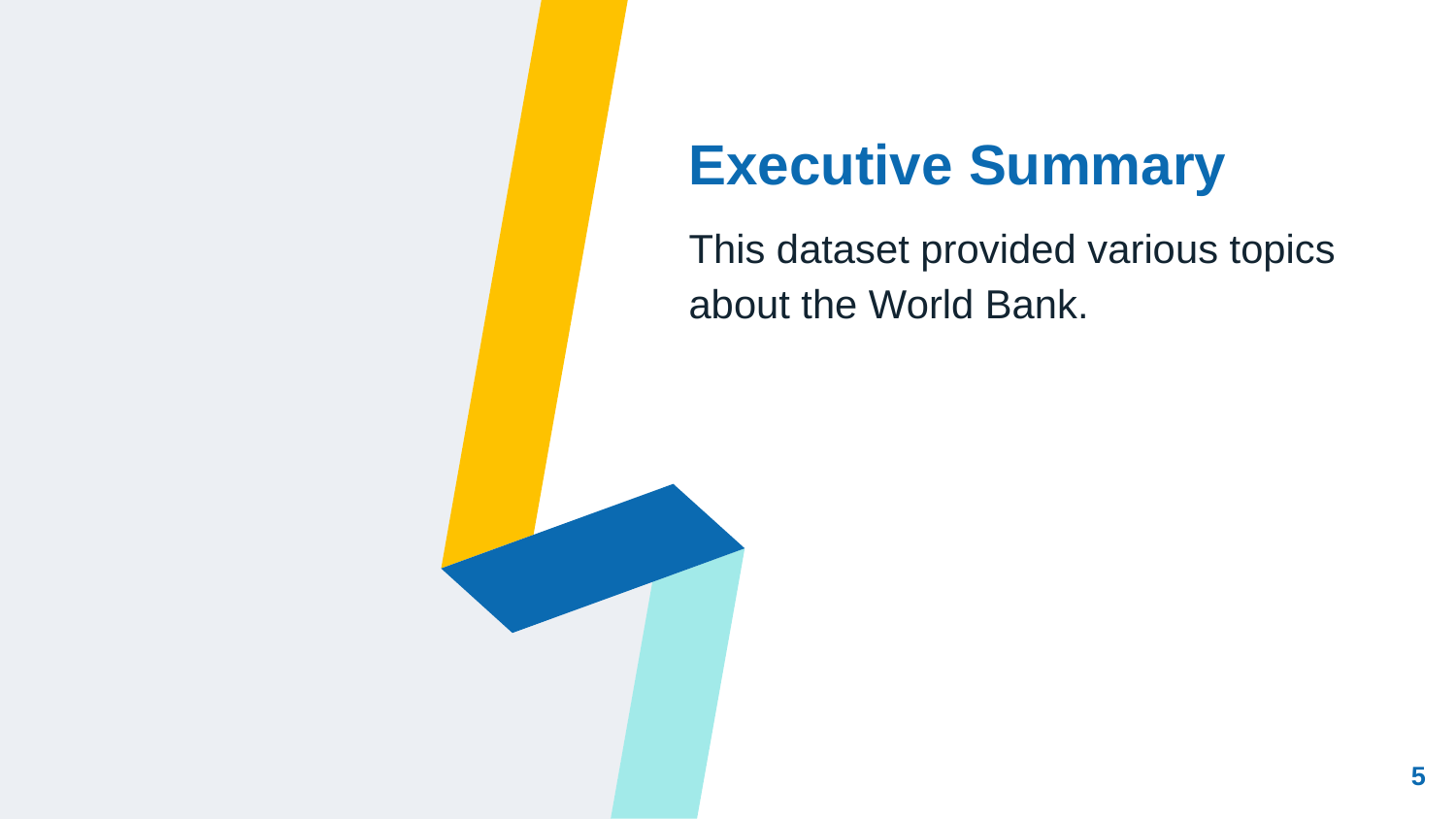

# Executive Summary
This dataset provided various topics about the World Bank.
5